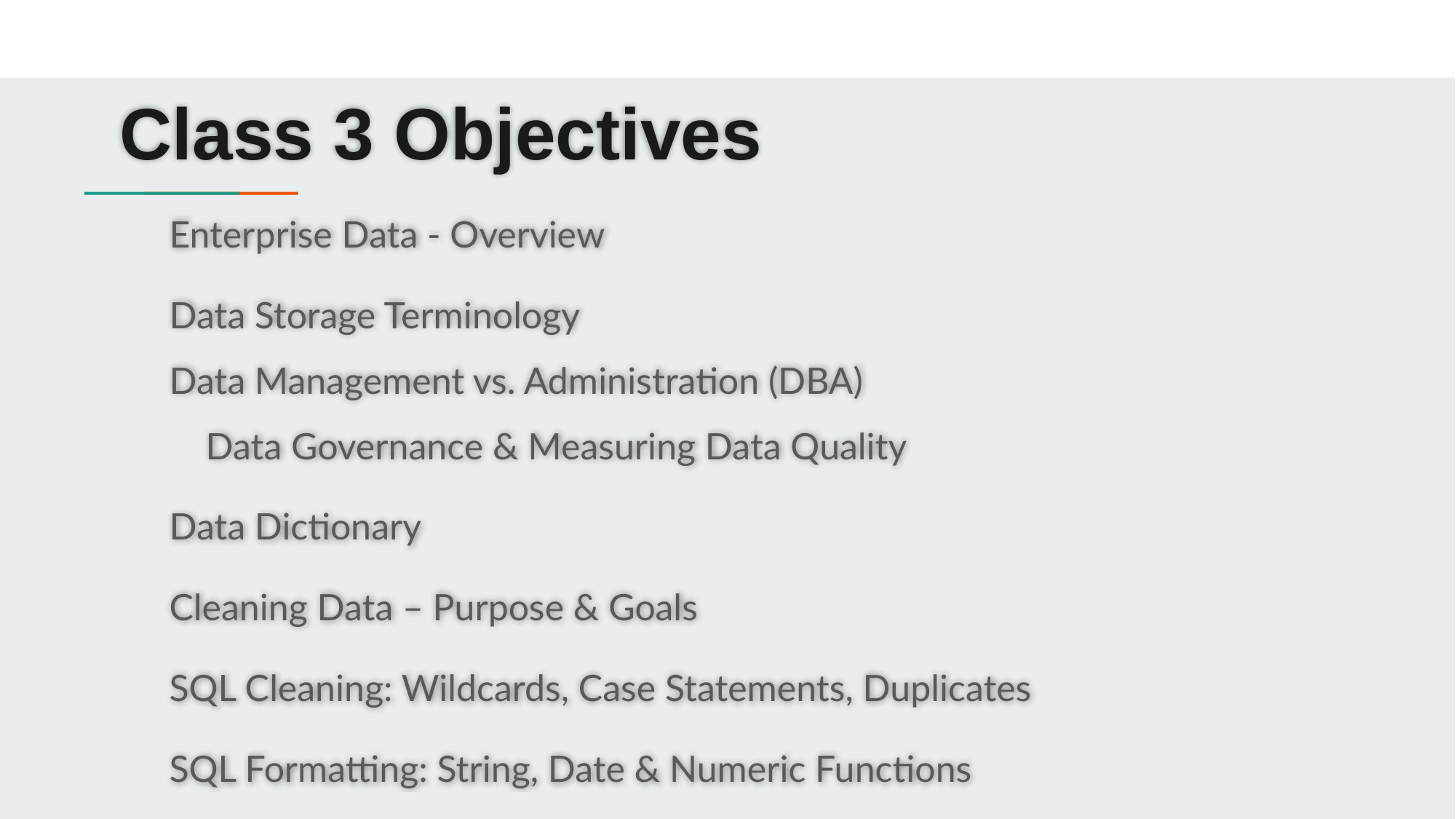

# Class 3 Objectives
Enterprise Data - Overview
Data Storage Terminology
Data Management vs. Administration (DBA)
Data Governance & Measuring Data Quality
Data Dictionary
Cleaning Data – Purpose & Goals
SQL Cleaning: Wildcards, Case Statements, Duplicates
SQL Formatting: String, Date & Numeric Functions